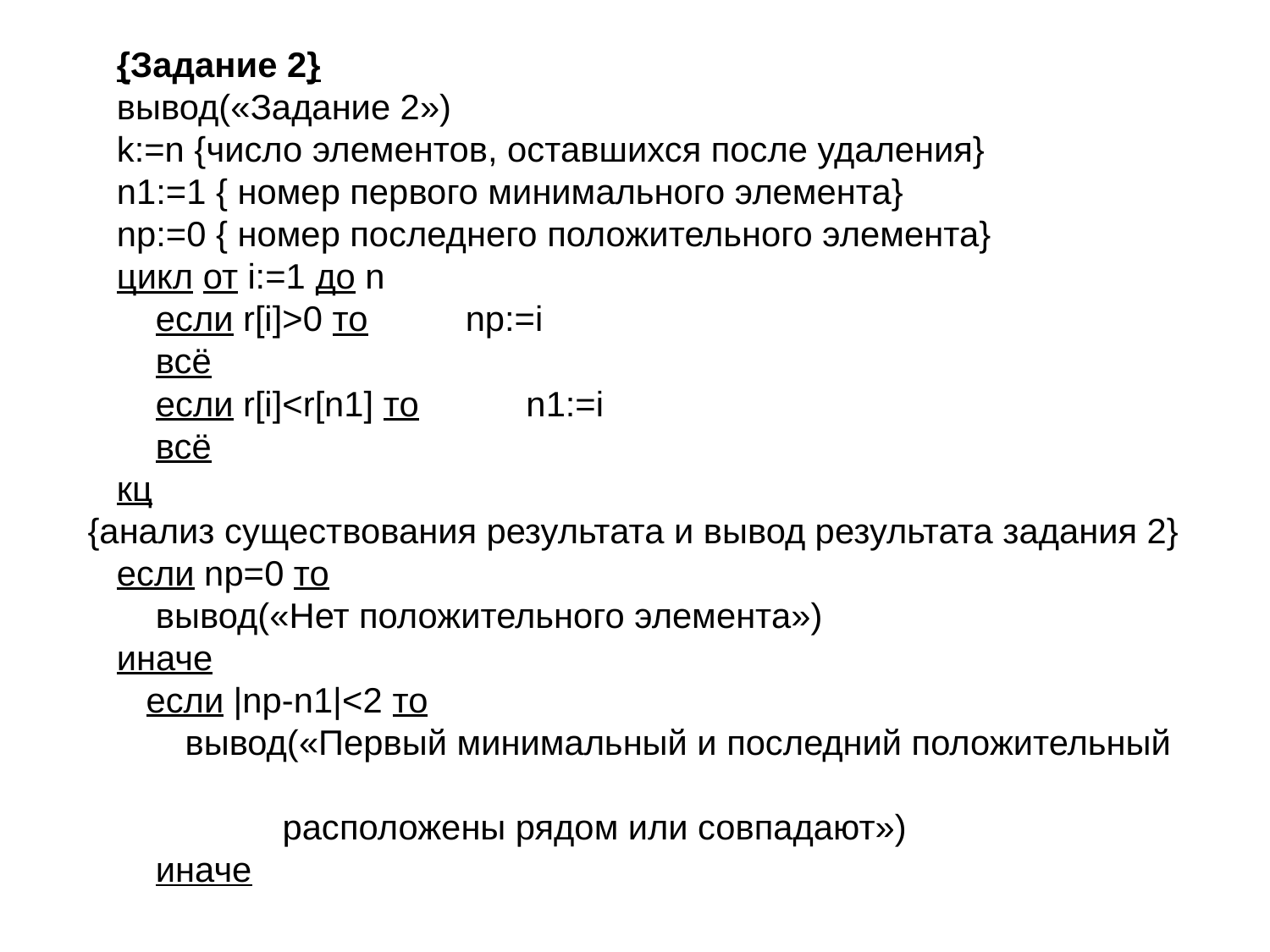

{Задание 2}
   вывод(«Задание 2»)
   k:=n {число элементов, оставшихся после удаления}
   n1:=1 { номер первого минимального элемента}
   np:=0 { номер последнего положительного элемента}
   цикл от i:=1 до n
       если r[i]>0 то          np:=i
       всё
       если r[i]<r[n1] то           n1:=i
       всё
   кц
{анализ существования результата и вывод результата задания 2}
   если np=0 то
       вывод(«Нет положительного элемента»)
   иначе
      если |np-n1|<2 то
          вывод(«Первый минимальный и последний положительный
                    расположены рядом или совпадают»)
       иначе